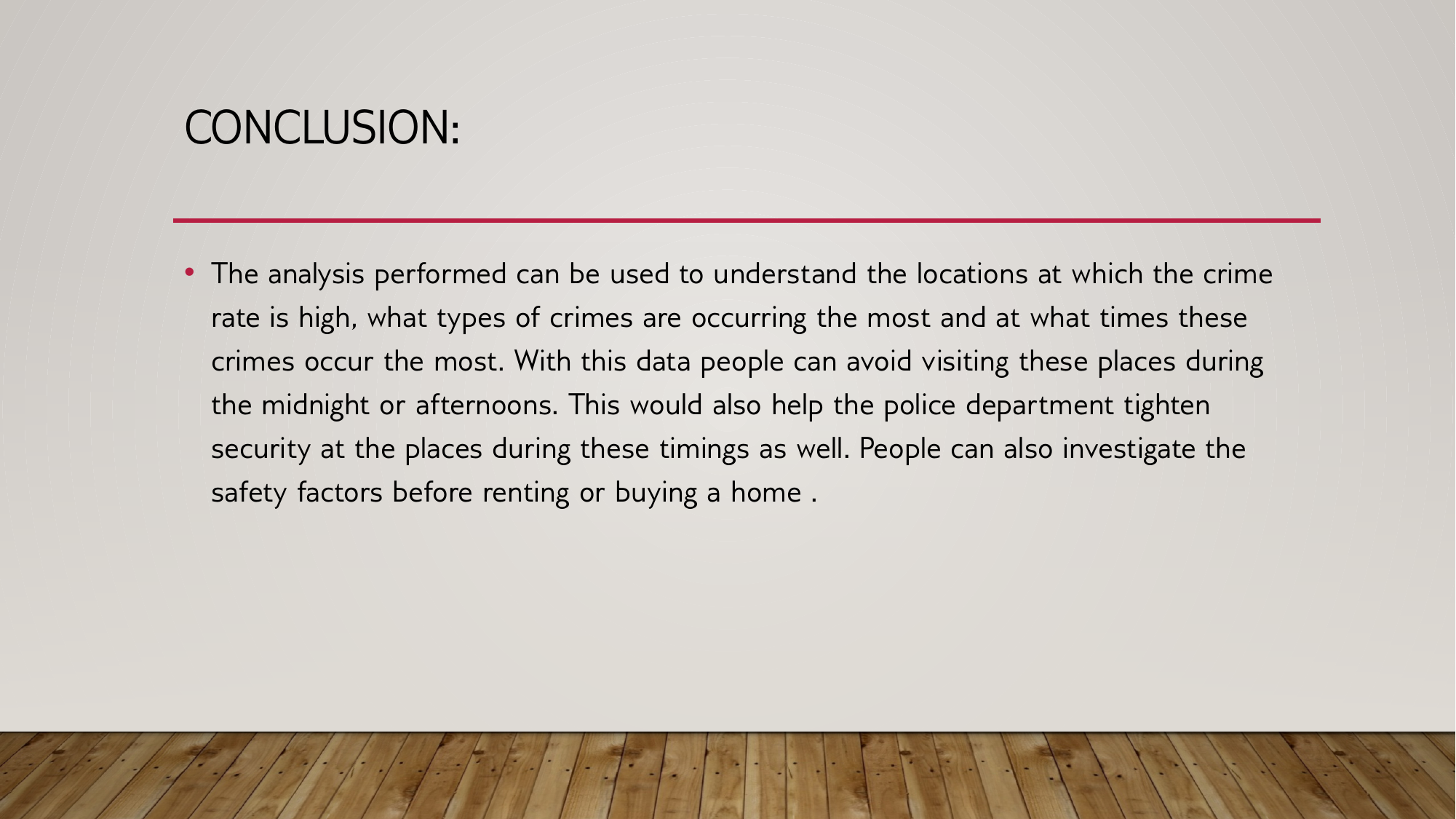

# Conclusion:
The analysis performed can be used to understand the locations at which the crime rate is high, what types of crimes are occurring the most and at what times these crimes occur the most. With this data people can avoid visiting these places during the midnight or afternoons. This would also help the police department tighten security at the places during these timings as well. People can also investigate the safety factors before renting or buying a home .